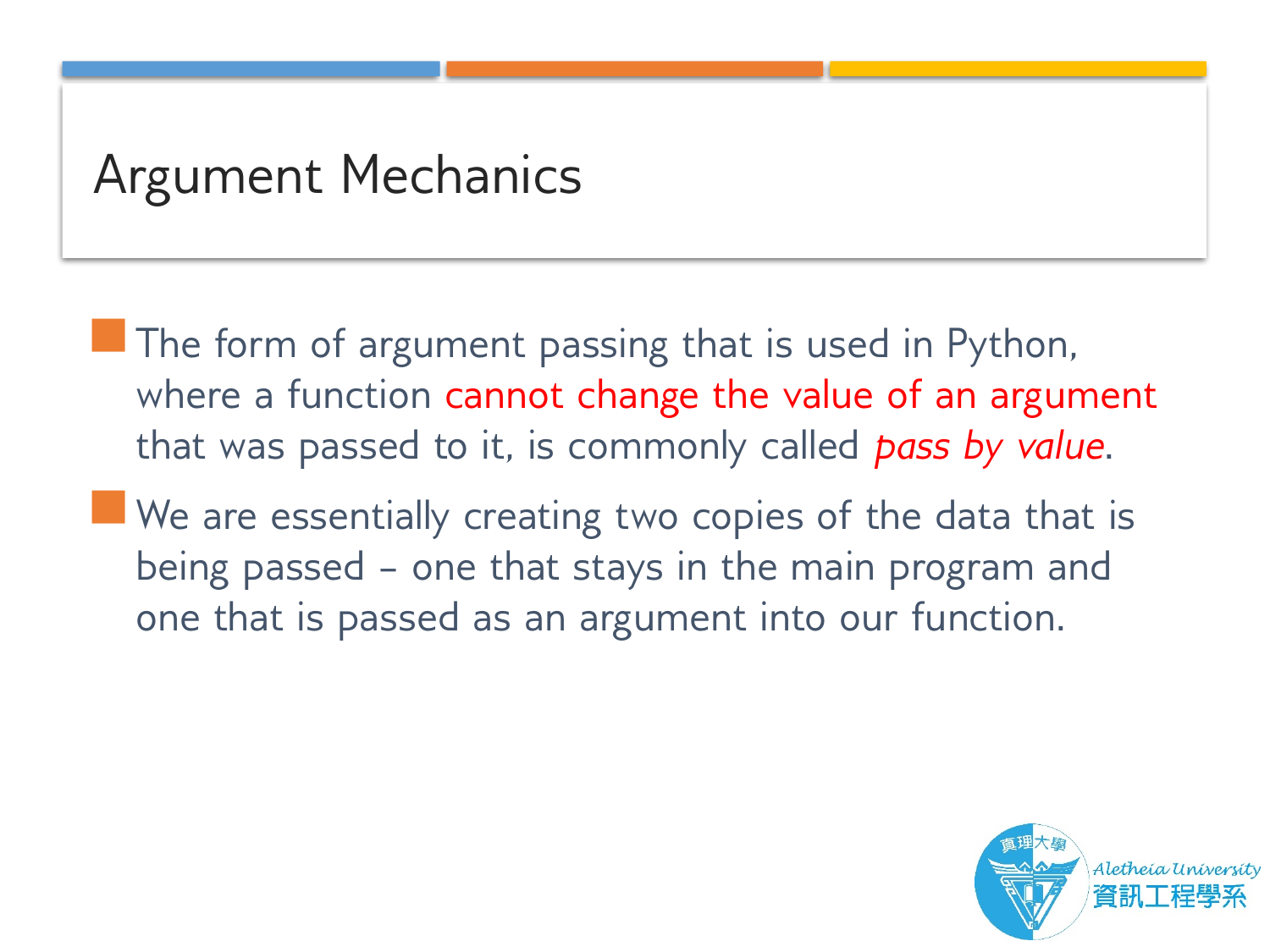

# Argument Mechanics
The form of argument passing that is used in Python, where a function cannot change the value of an argument that was passed to it, is commonly called pass by value.
We are essentially creating two copies of the data that is being passed – one that stays in the main program and one that is passed as an argument into our function.